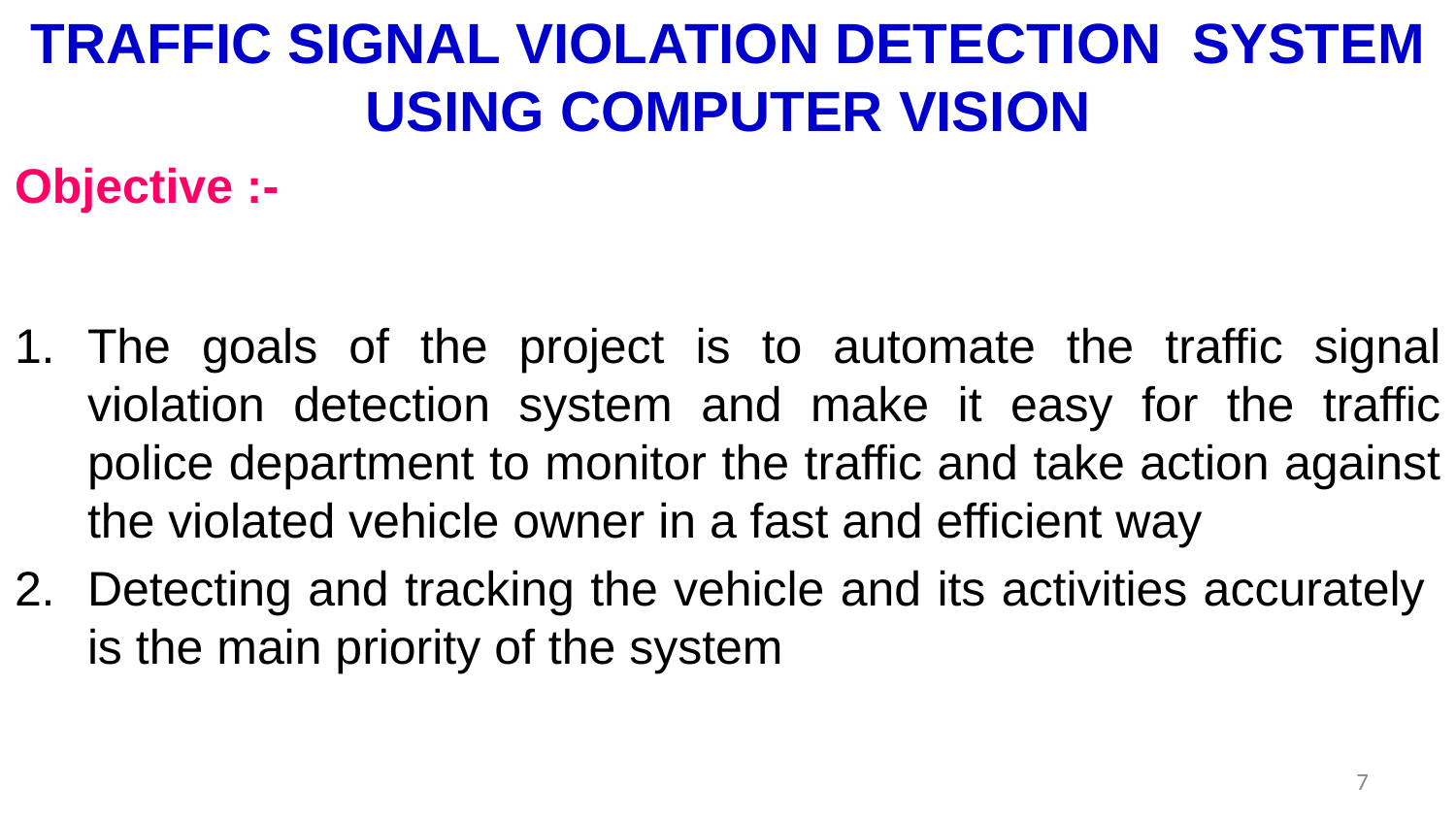

TRAFFIC SIGNAL VIOLATION DETECTION  SYSTEM USING COMPUTER VISION
Objective :-

The goals of the project is to automate the traffic signal violation detection system and make it easy for the traffic police department to monitor the traffic and take action against the violated vehicle owner in a fast and efficient way
Detecting and tracking the vehicle and its activities accurately  is the main priority of the system
7